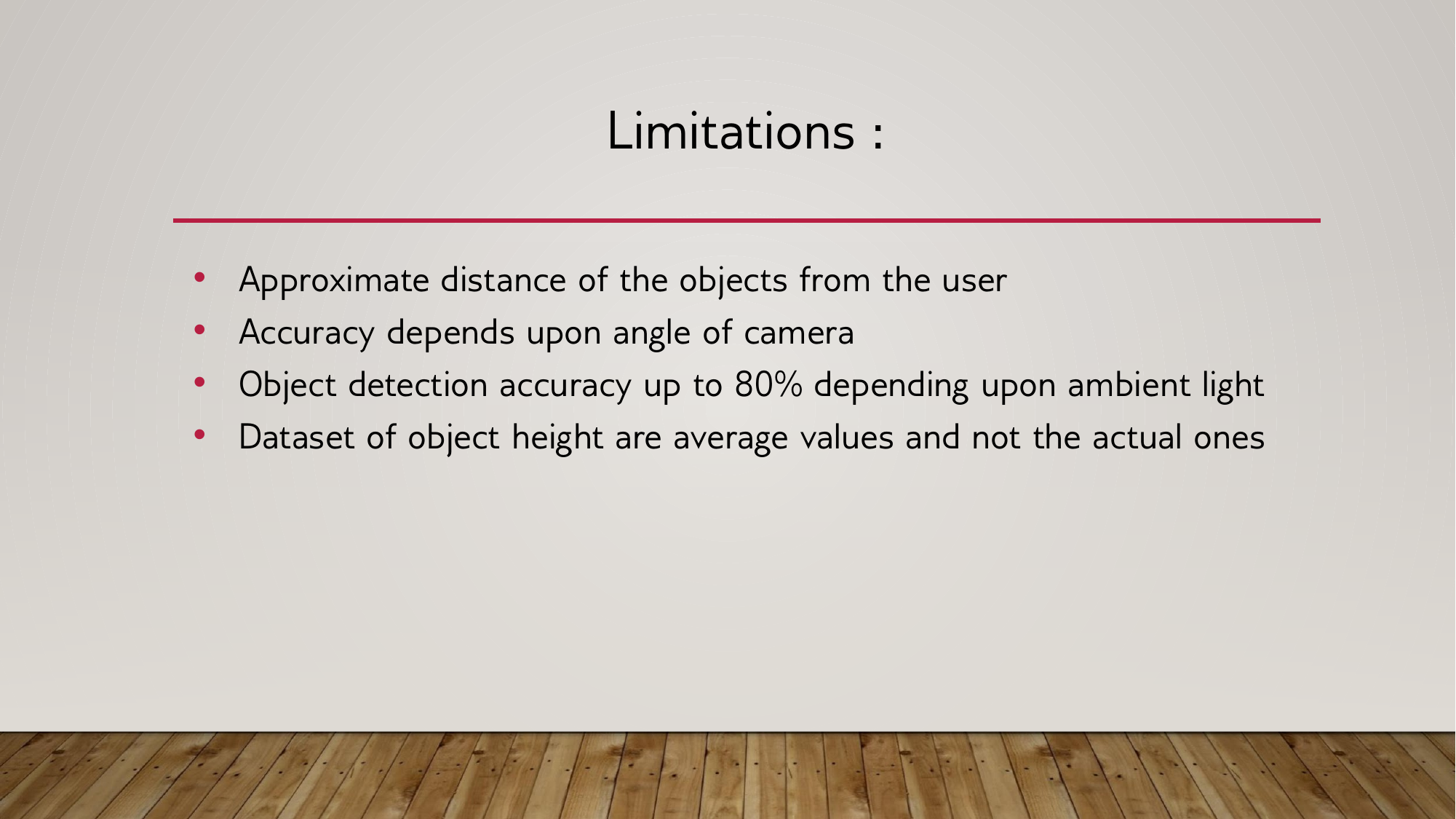

# Limitations :
Approximate distance of the objects from the user
Accuracy depends upon angle of camera
Object detection accuracy up to 80% depending upon ambient light
Dataset of object height are average values and not the actual ones